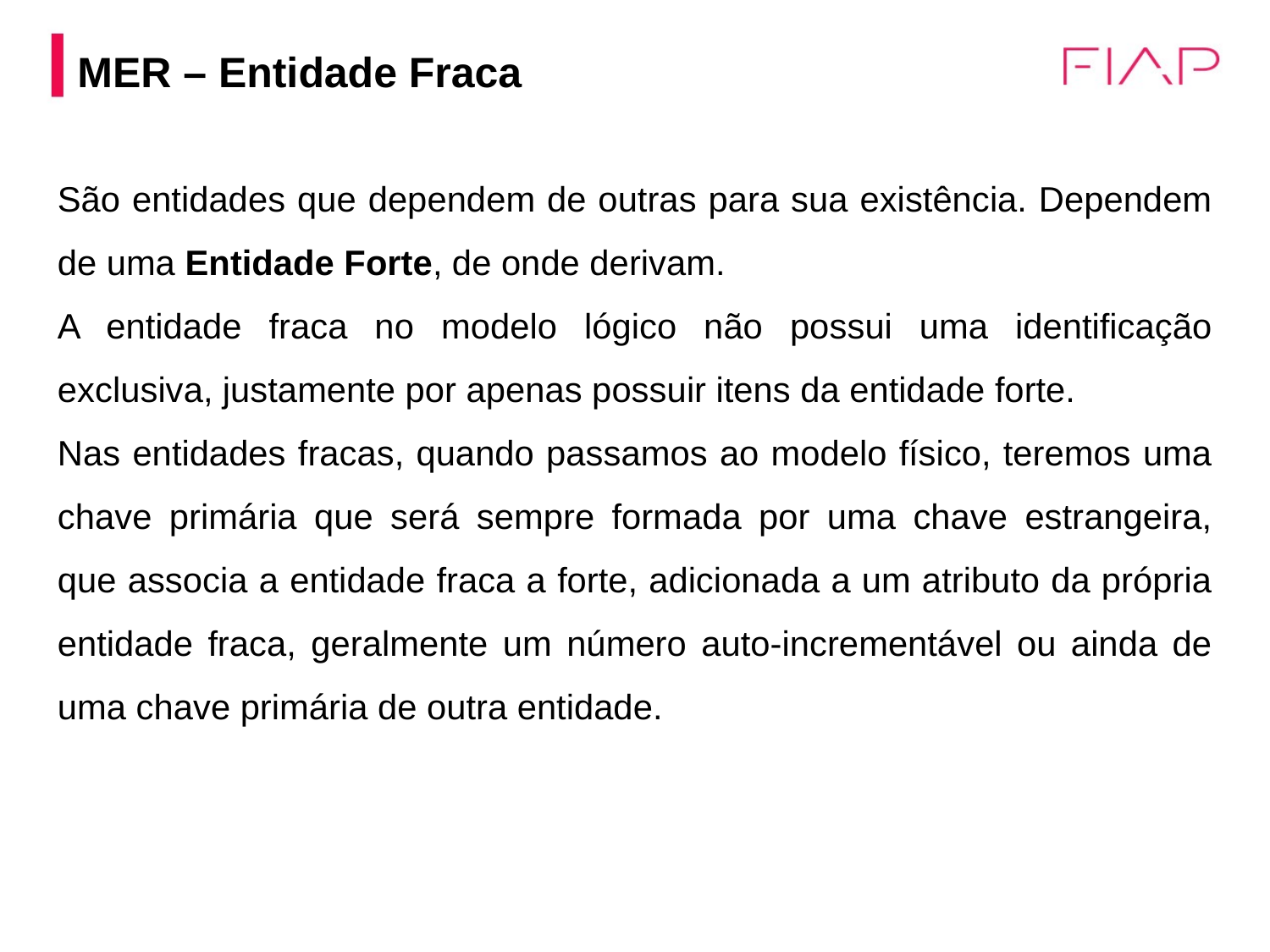

MER – Entidade Fraca
São entidades que dependem de outras para sua existência. Dependem de uma Entidade Forte, de onde derivam.
A entidade fraca no modelo lógico não possui uma identificação exclusiva, justamente por apenas possuir itens da entidade forte.
Nas entidades fracas, quando passamos ao modelo físico, teremos uma chave primária que será sempre formada por uma chave estrangeira, que associa a entidade fraca a forte, adicionada a um atributo da própria entidade fraca, geralmente um número auto-incrementável ou ainda de uma chave primária de outra entidade.